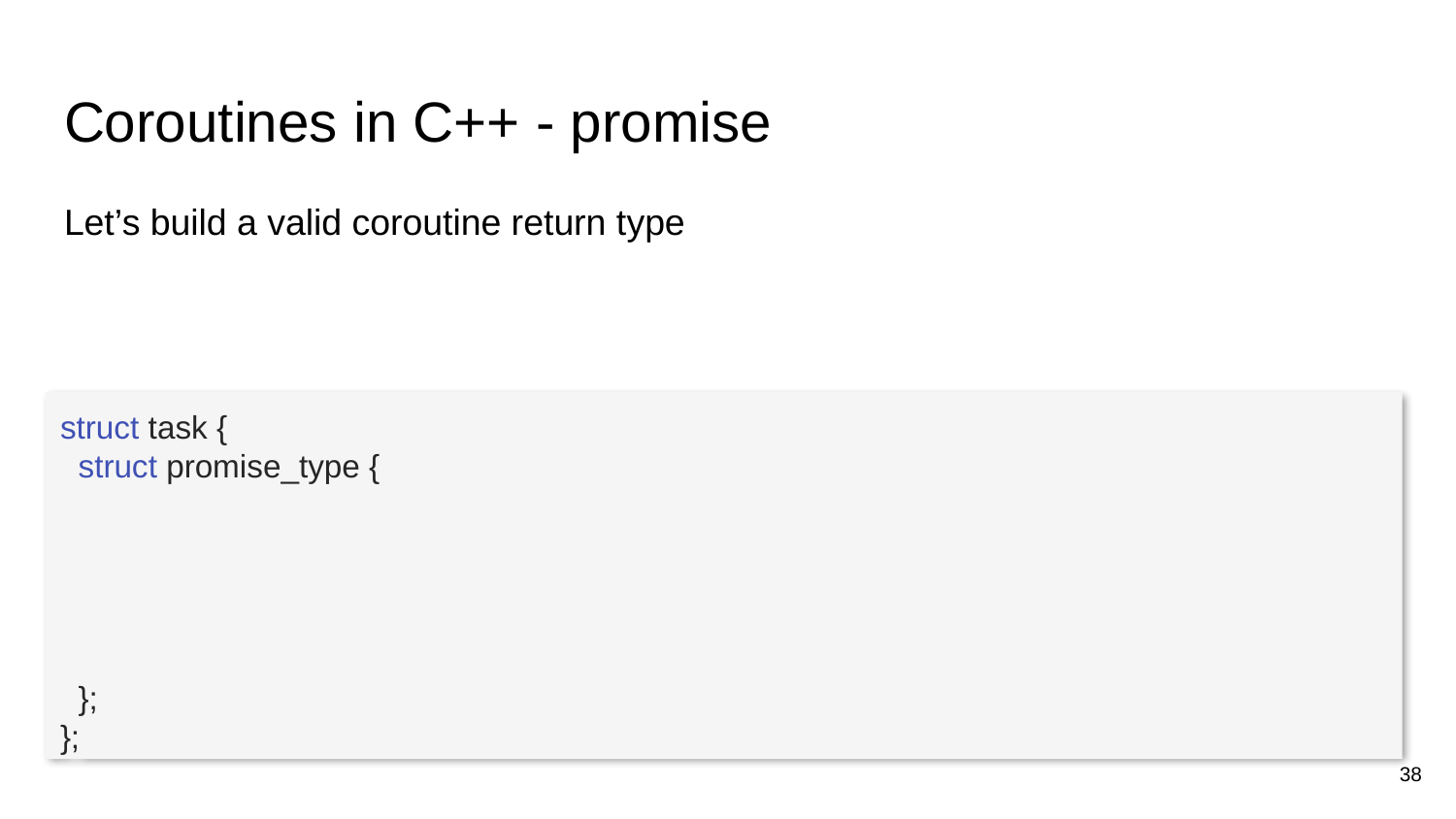

# Coroutines in C++ - promise
Let’s build a valid coroutine return type

struct task {
  struct promise_type {

  };
};
38